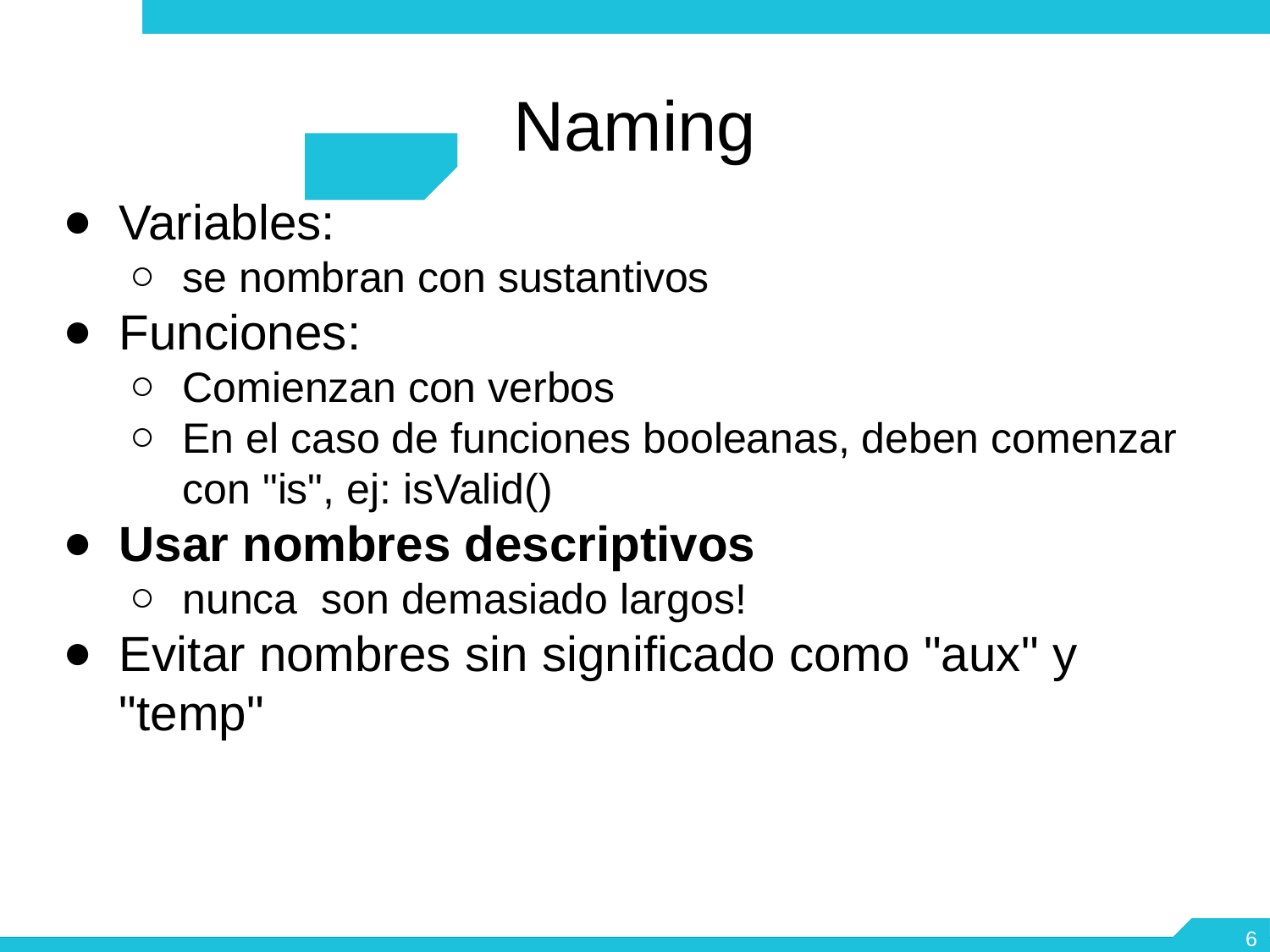

Naming
Variables:
se nombran con sustantivos
Funciones:
Comienzan con verbos
En el caso de funciones booleanas, deben comenzar con "is", ej: isValid()
Usar nombres descriptivos
nunca  son demasiado largos!
Evitar nombres sin significado como "aux" y "temp"
6